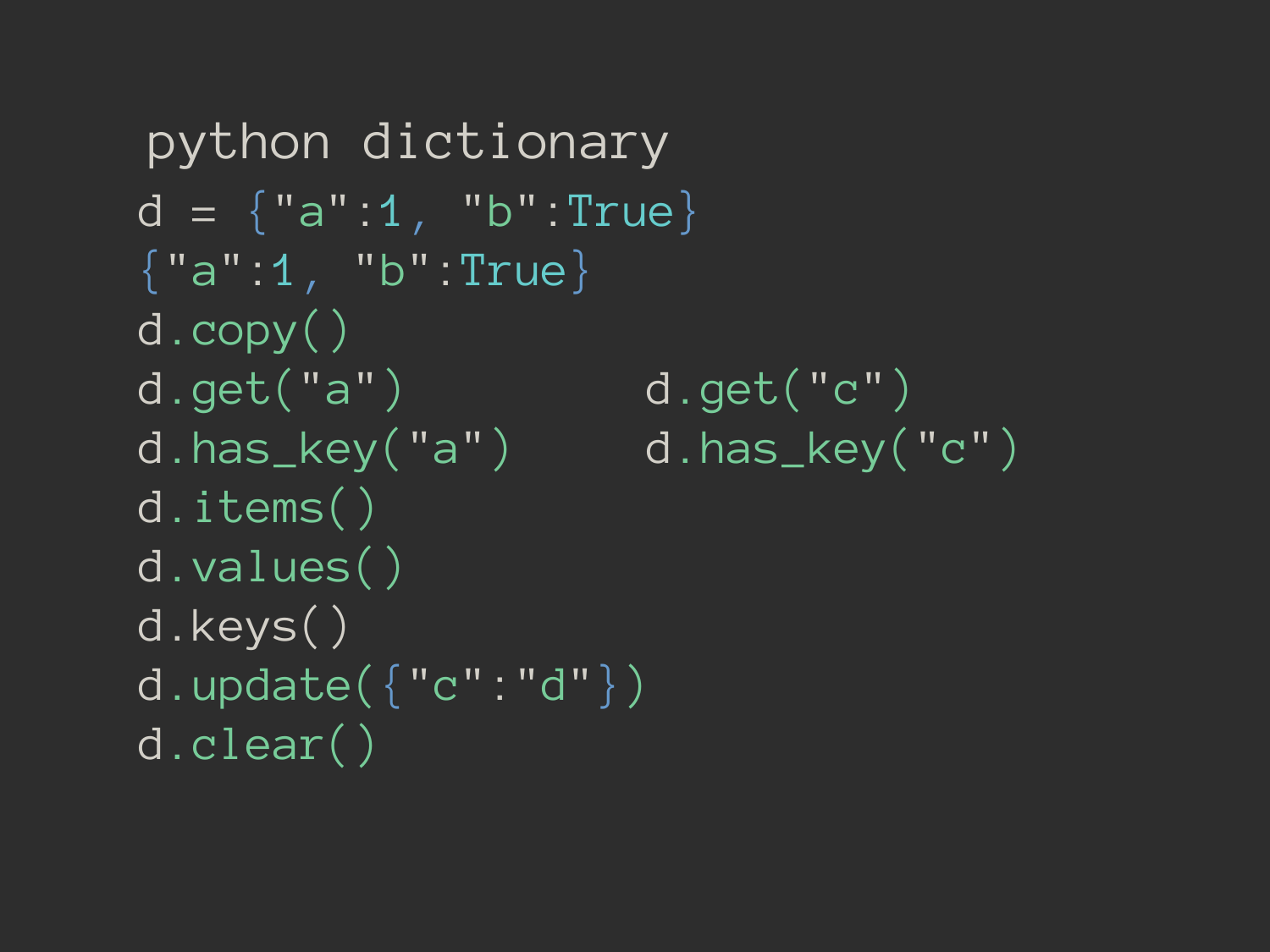

python dictionary
d = {"a":1, "b":True}
{"a":1, "b":True}
d.copy()
d.get("a")		d.get("c")
d.has_key("a")		d.has_key("c")
d.items()
d.values()
d.keys()
d.update({"c":"d"})
d.clear()